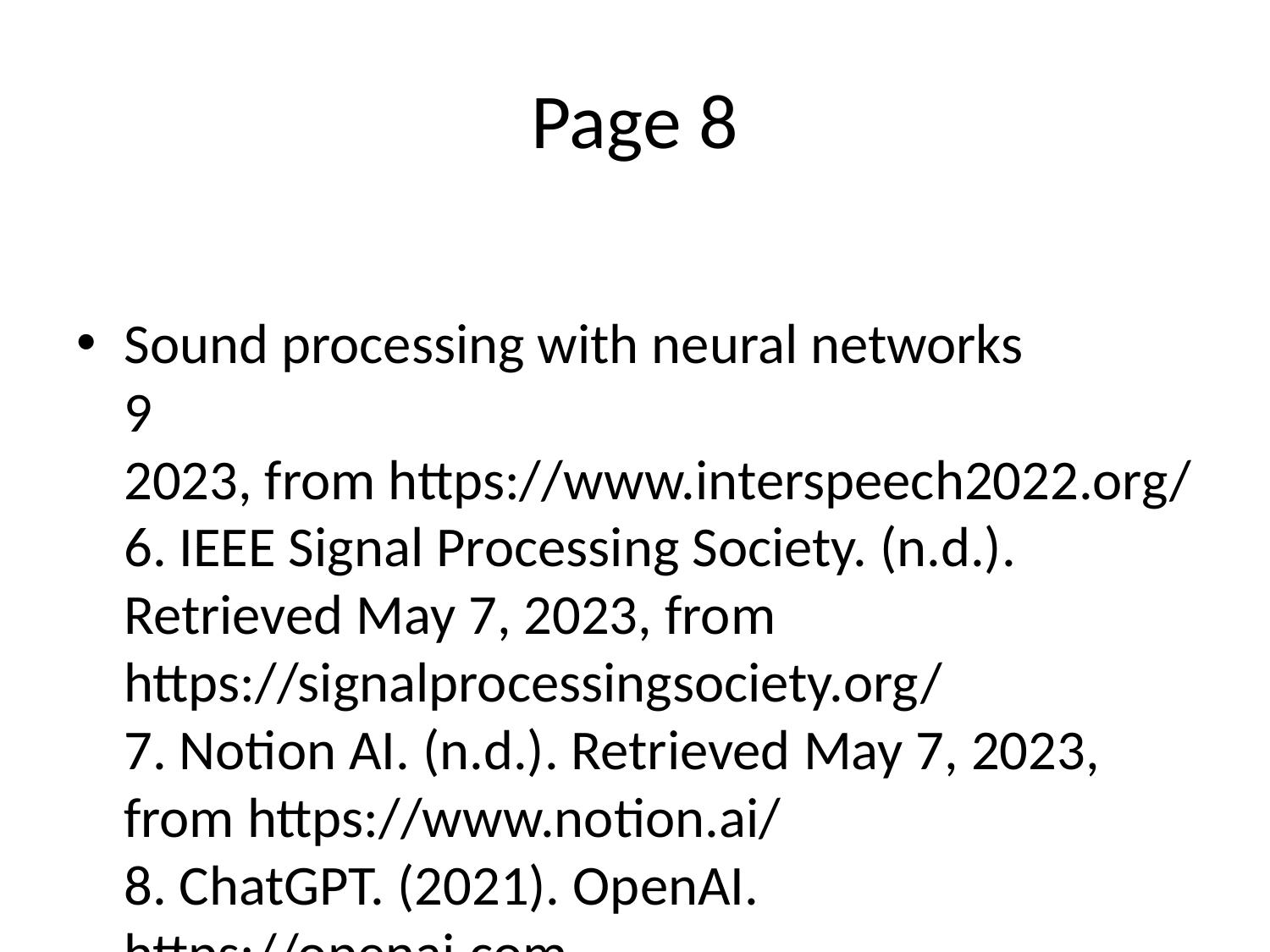

# Page 8

Sound processing with neural networks
9
2023, from https://www.interspeech2022.org/
6. IEEE Signal Processing Society. (n.d.). Retrieved May 7, 2023, from
https://signalprocessingsociety.org/
7. Notion AI. (n.d.). Retrieved May 7, 2023, from https://www.notion.ai/
8. ChatGPT. (2021). OpenAI. https://openai.com